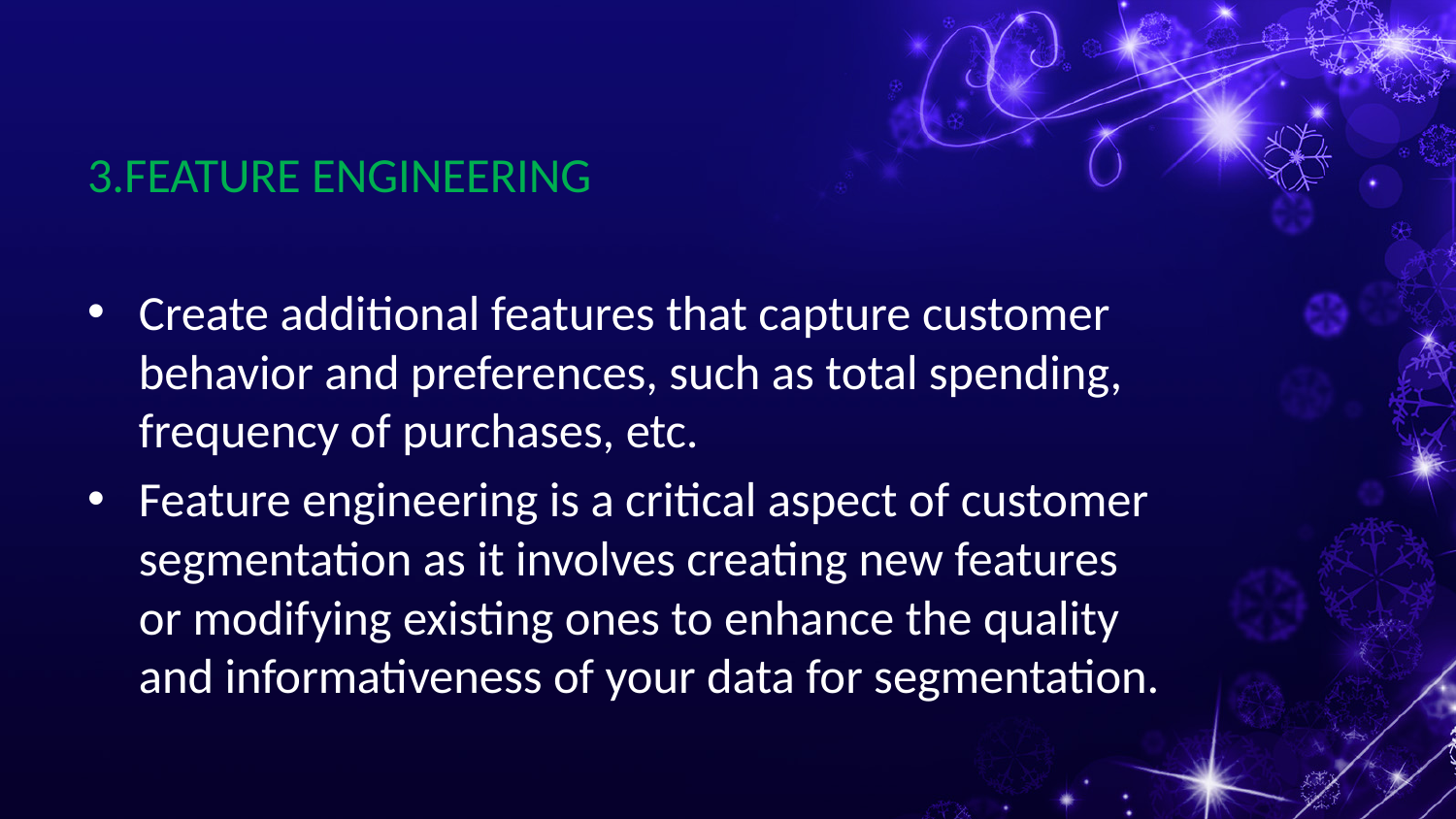

3.FEATURE ENGINEERING

Create additional features that capture customer behavior and preferences, such as total spending, frequency of purchases, etc.
Feature engineering is a critical aspect of customer segmentation as it involves creating new features or modifying existing ones to enhance the quality and informativeness of your data for segmentation.